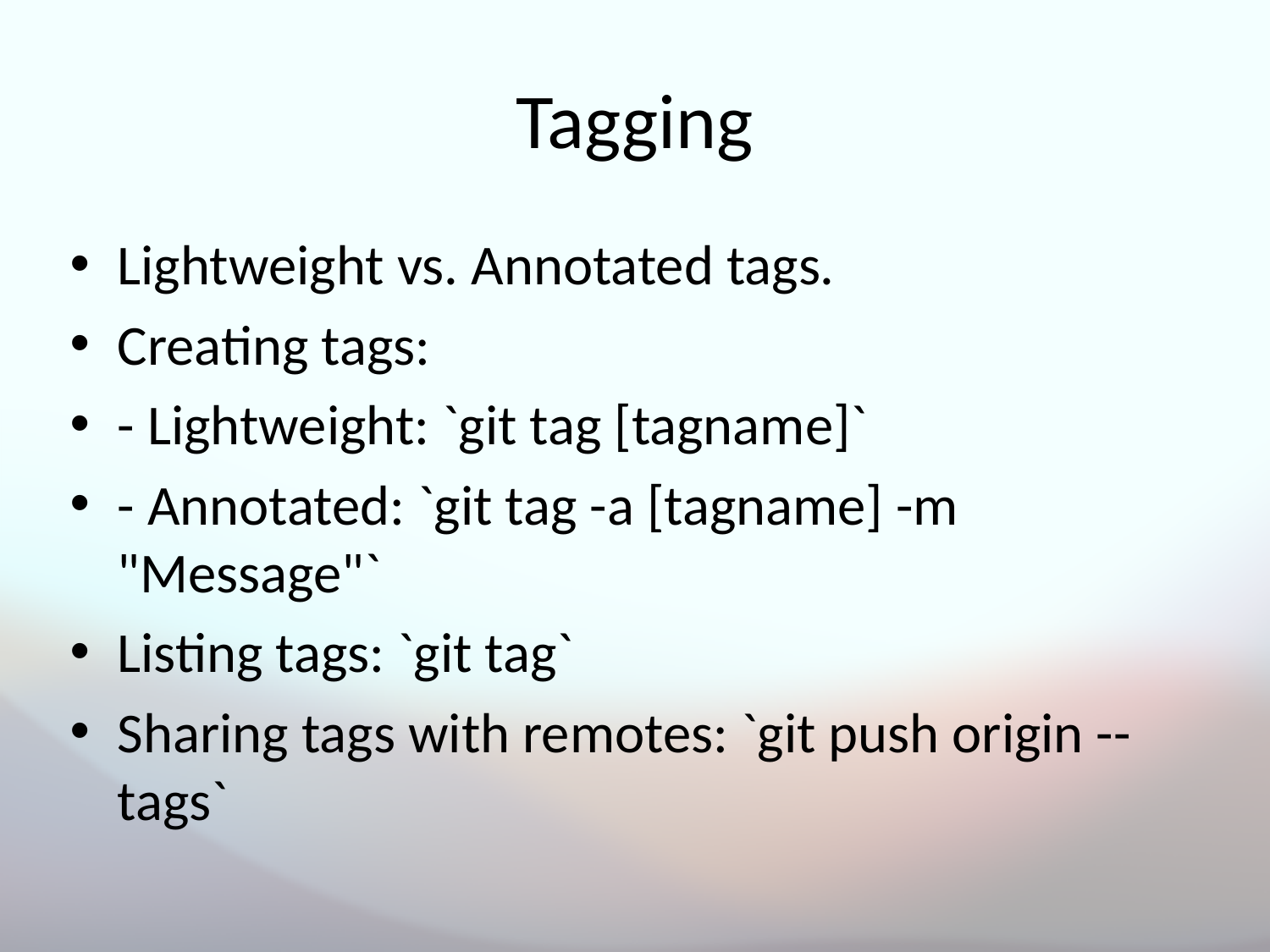

# Tagging
Lightweight vs. Annotated tags.
Creating tags:
- Lightweight: `git tag [tagname]`
- Annotated: `git tag -a [tagname] -m "Message"`
Listing tags: `git tag`
Sharing tags with remotes: `git push origin --tags`